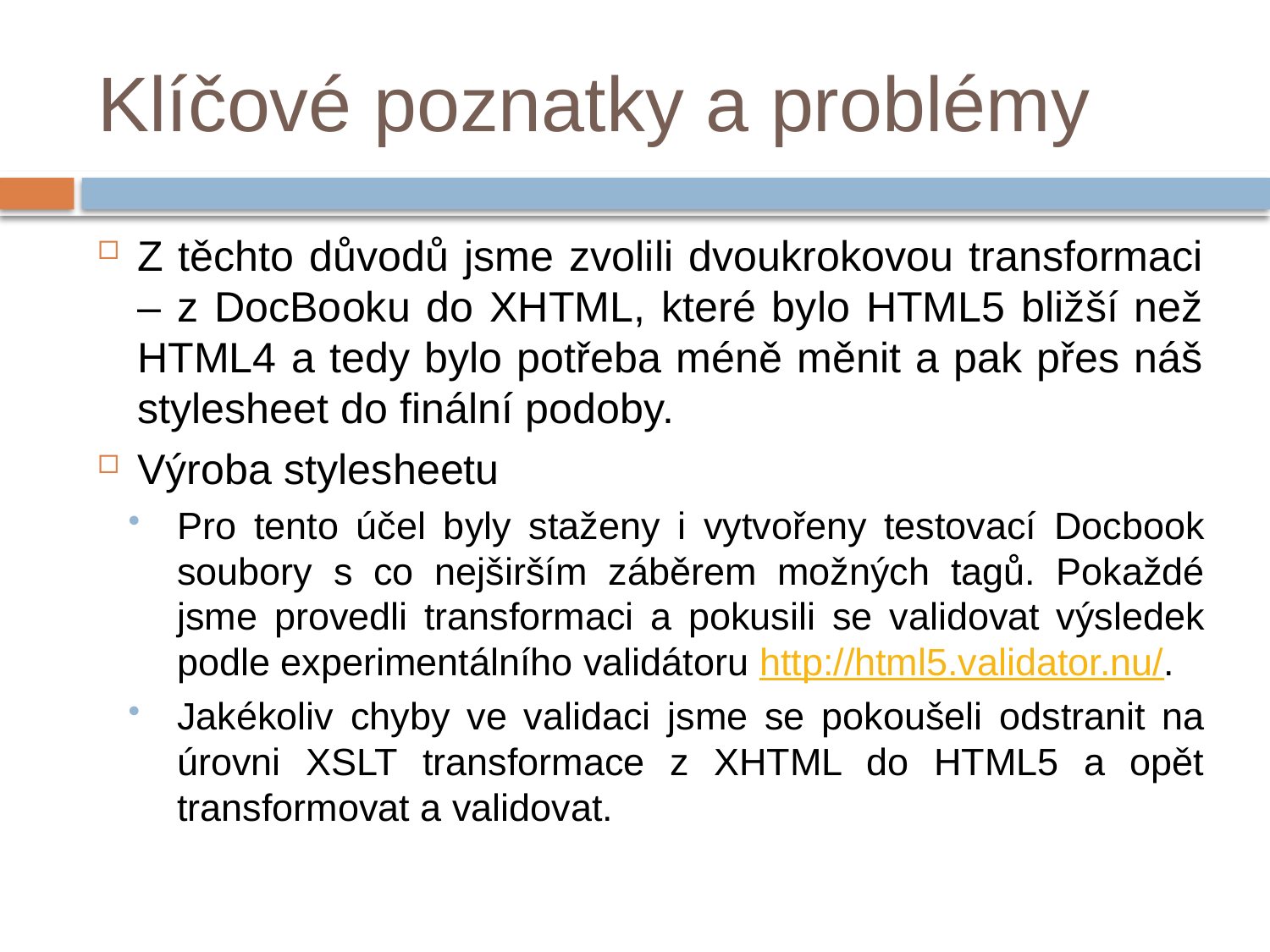

# Klíčové poznatky a problémy
Z těchto důvodů jsme zvolili dvoukrokovou transformaci – z DocBooku do XHTML, které bylo HTML5 bližší než HTML4 a tedy bylo potřeba méně měnit a pak přes náš stylesheet do finální podoby.
Výroba stylesheetu
Pro tento účel byly staženy i vytvořeny testovací Docbook soubory s co nejširším záběrem možných tagů. Pokaždé jsme provedli transformaci a pokusili se validovat výsledek podle experimentálního validátoru http://html5.validator.nu/.
Jakékoliv chyby ve validaci jsme se pokoušeli odstranit na úrovni XSLT transformace z XHTML do HTML5 a opět transformovat a validovat.